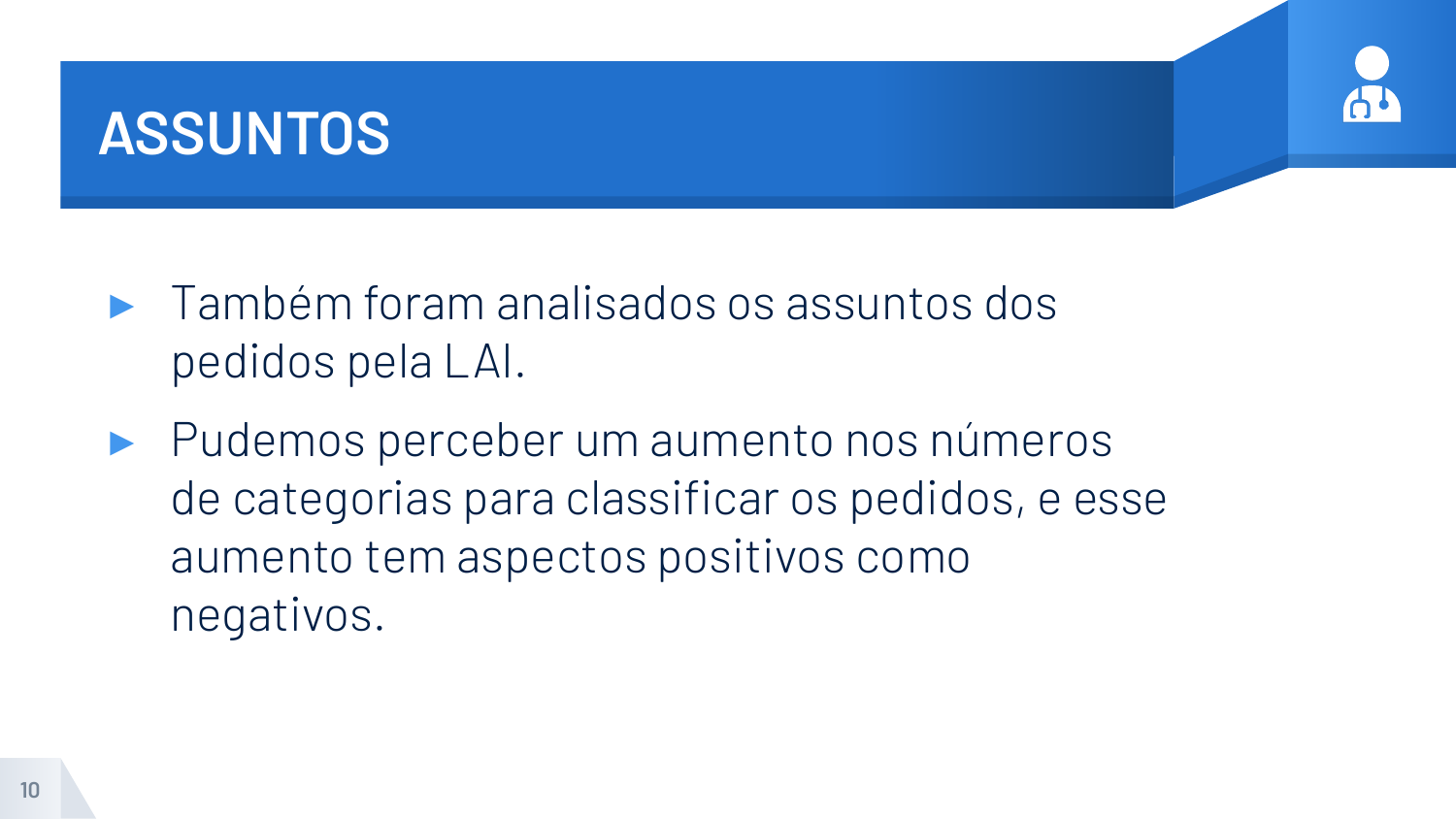

# ASSUNTOS
Também foram analisados os assuntos dos pedidos pela LAI.
Pudemos perceber um aumento nos números de categorias para classificar os pedidos, e esse aumento tem aspectos positivos como negativos.
10